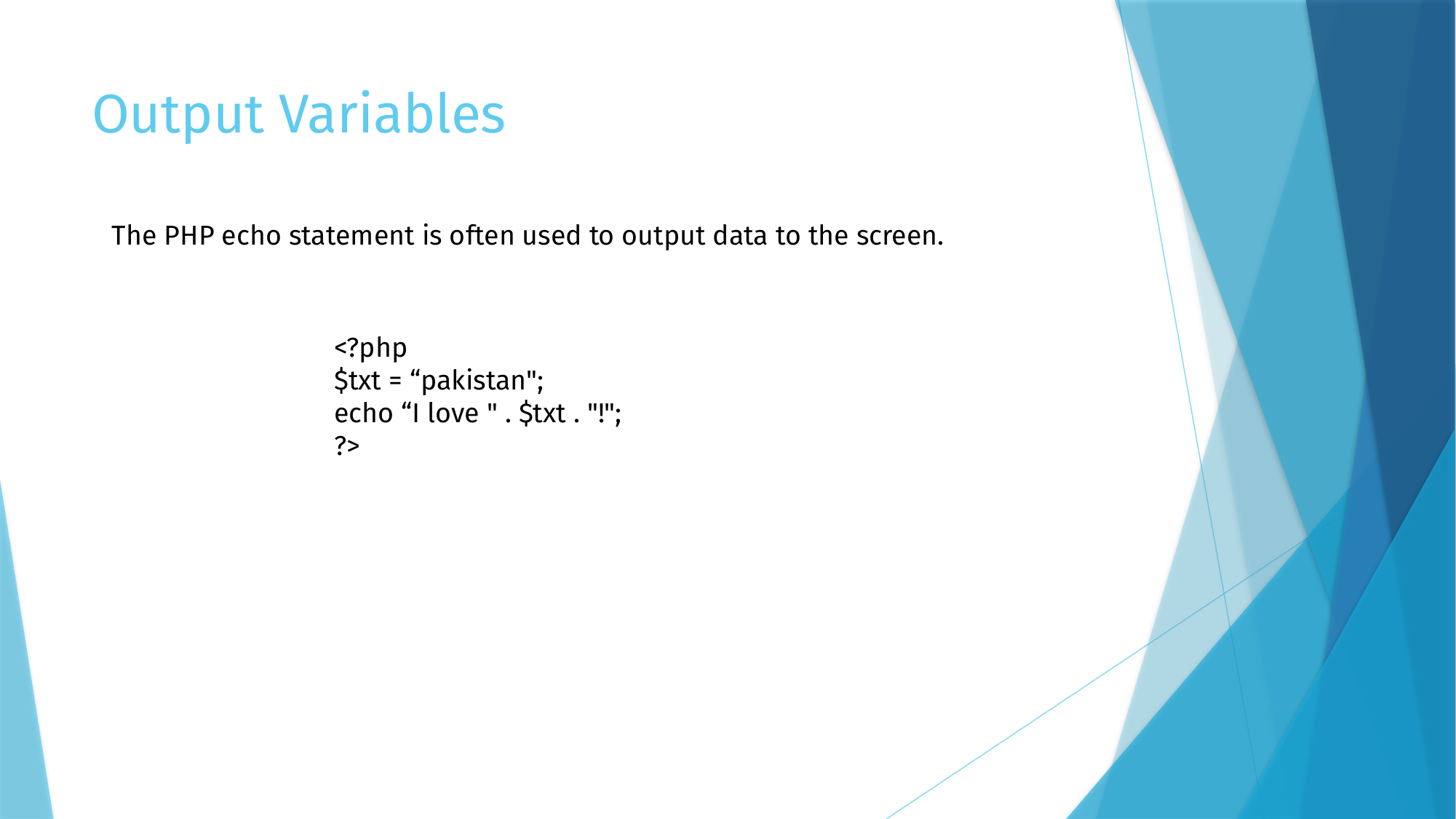

# Output Variables
The PHP echo statement is often used to output data to the screen.
<?php
$txt = “pakistan";
echo “I love " . $txt . "!";
?>